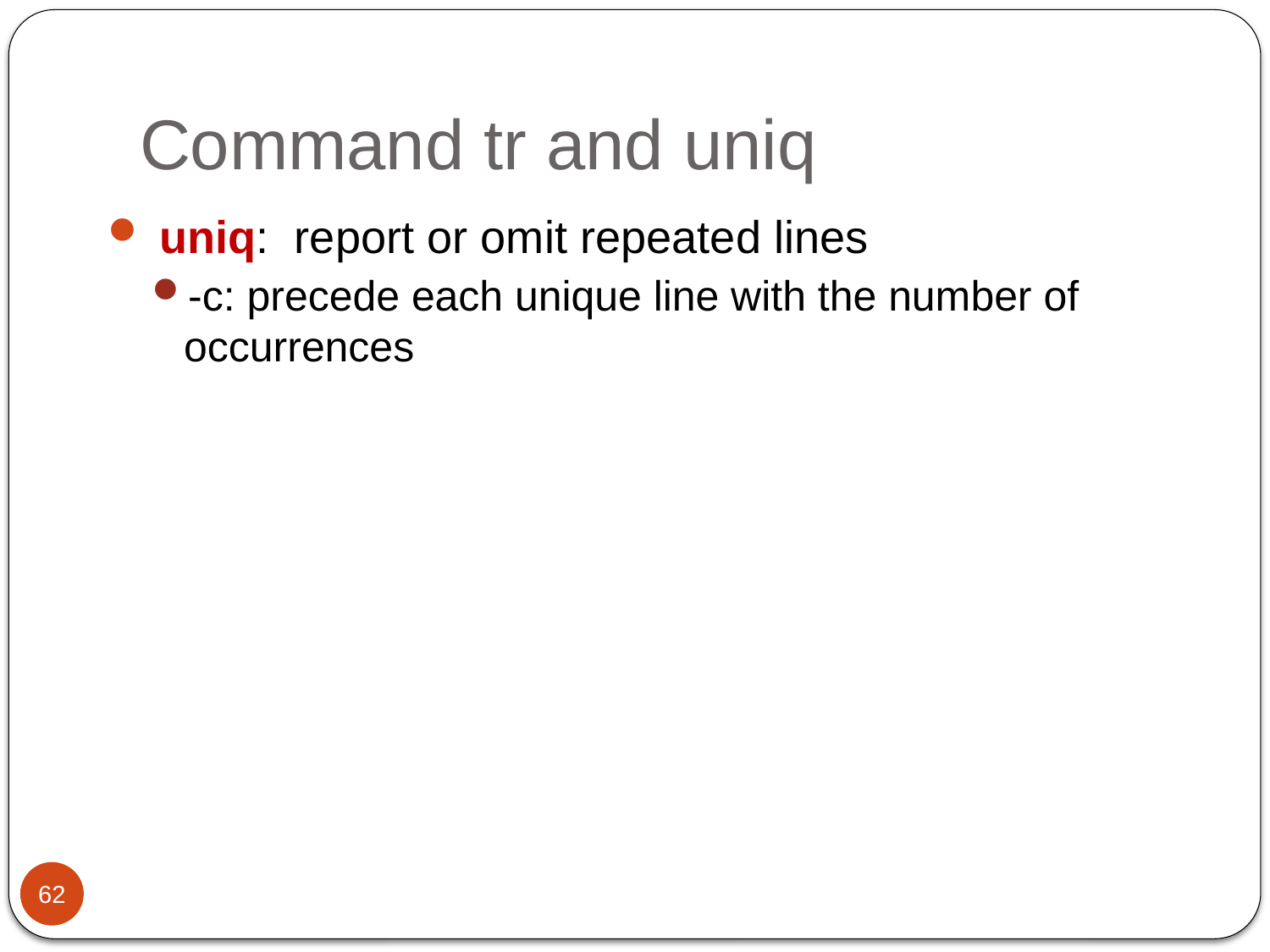

# Command tr and uniq
 uniq:  report or omit repeated lines
-c: precede each unique line with the number of occurrences
62